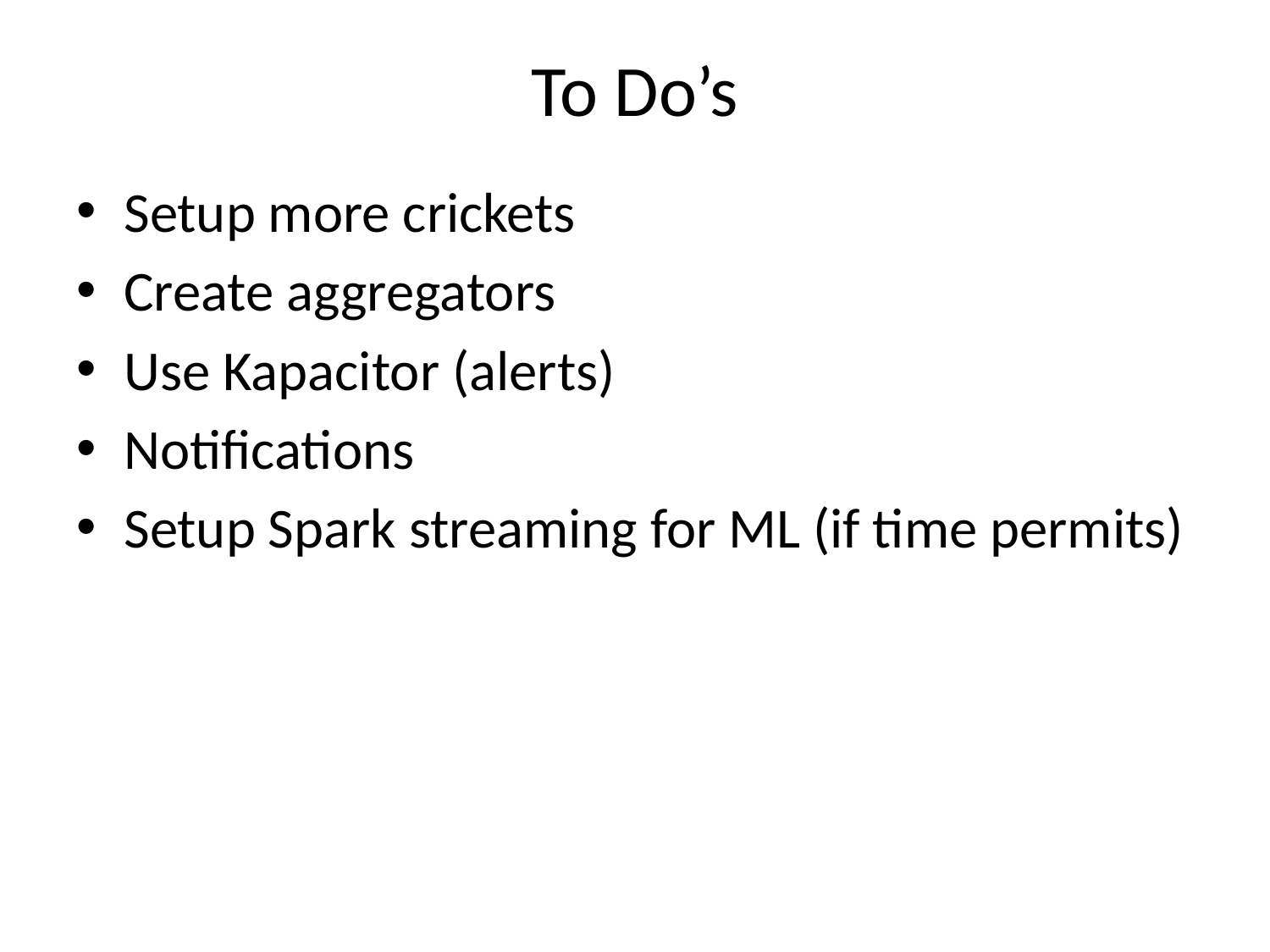

# To Do’s
Setup more crickets
Create aggregators
Use Kapacitor (alerts)
Notifications
Setup Spark streaming for ML (if time permits)